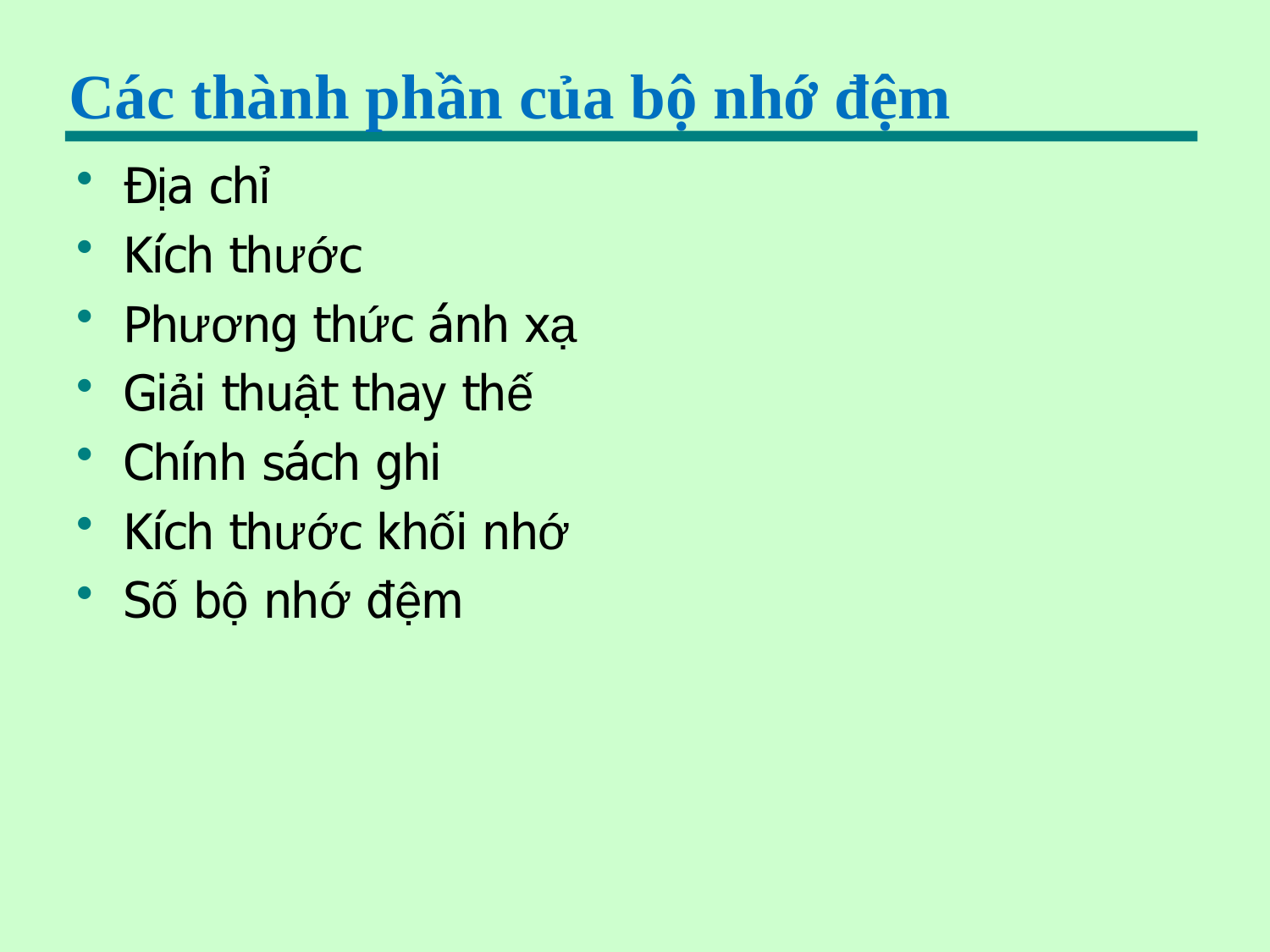

# Các thành phần của bộ nhớ đệm
Địa chỉ
Kích thước
Phương thức ánh xạ
Giải thuật thay thế
Chính sách ghi
Kích thước khối nhớ
Số bộ nhớ đệm